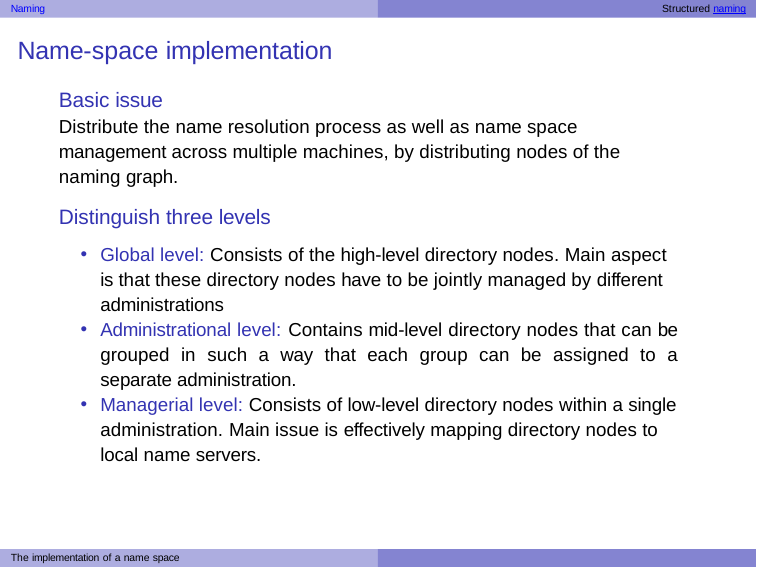

Naming	Structured naming
# Name-space implementation
Basic issue
Distribute the name resolution process as well as name space management across multiple machines, by distributing nodes of the naming graph.
Distinguish three levels
Global level: Consists of the high-level directory nodes. Main aspect is that these directory nodes have to be jointly managed by different administrations
Administrational level: Contains mid-level directory nodes that can be grouped in such a way that each group can be assigned to a separate administration.
Managerial level: Consists of low-level directory nodes within a single administration. Main issue is effectively mapping directory nodes to local name servers.

The implementation of a name space